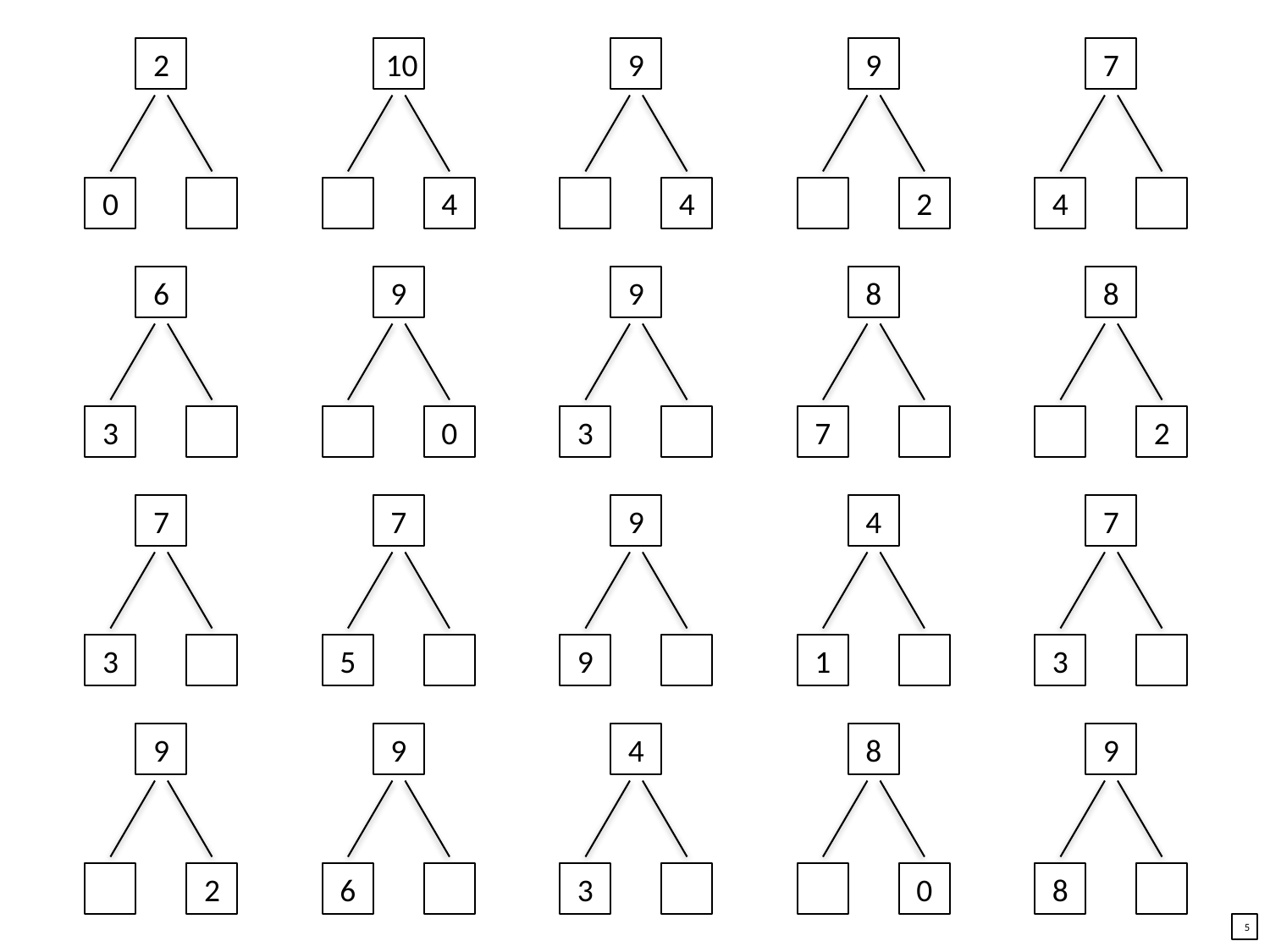

2
10
9
9
7
0

4

4

2
4

6
9
9
8
8
3

0
3

7

2
7
7
9
4
7
3

5

9

1

3

9
9
4
8
9

2
6

3

0
8

5